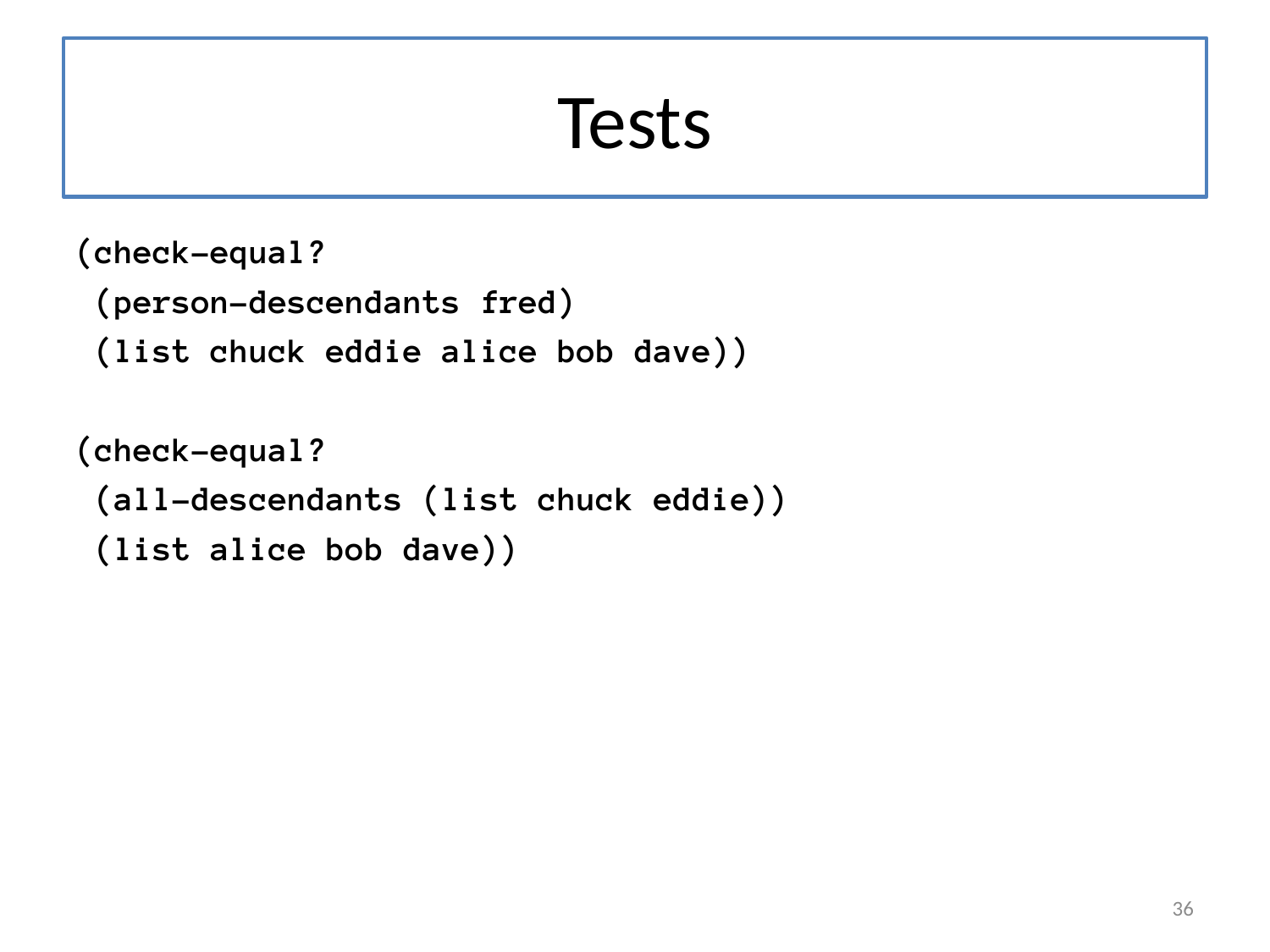

# Tests
(check-equal?
 (person-descendants fred)
 (list chuck eddie alice bob dave))

(check-equal?
 (all-descendants (list chuck eddie))
 (list alice bob dave))
36